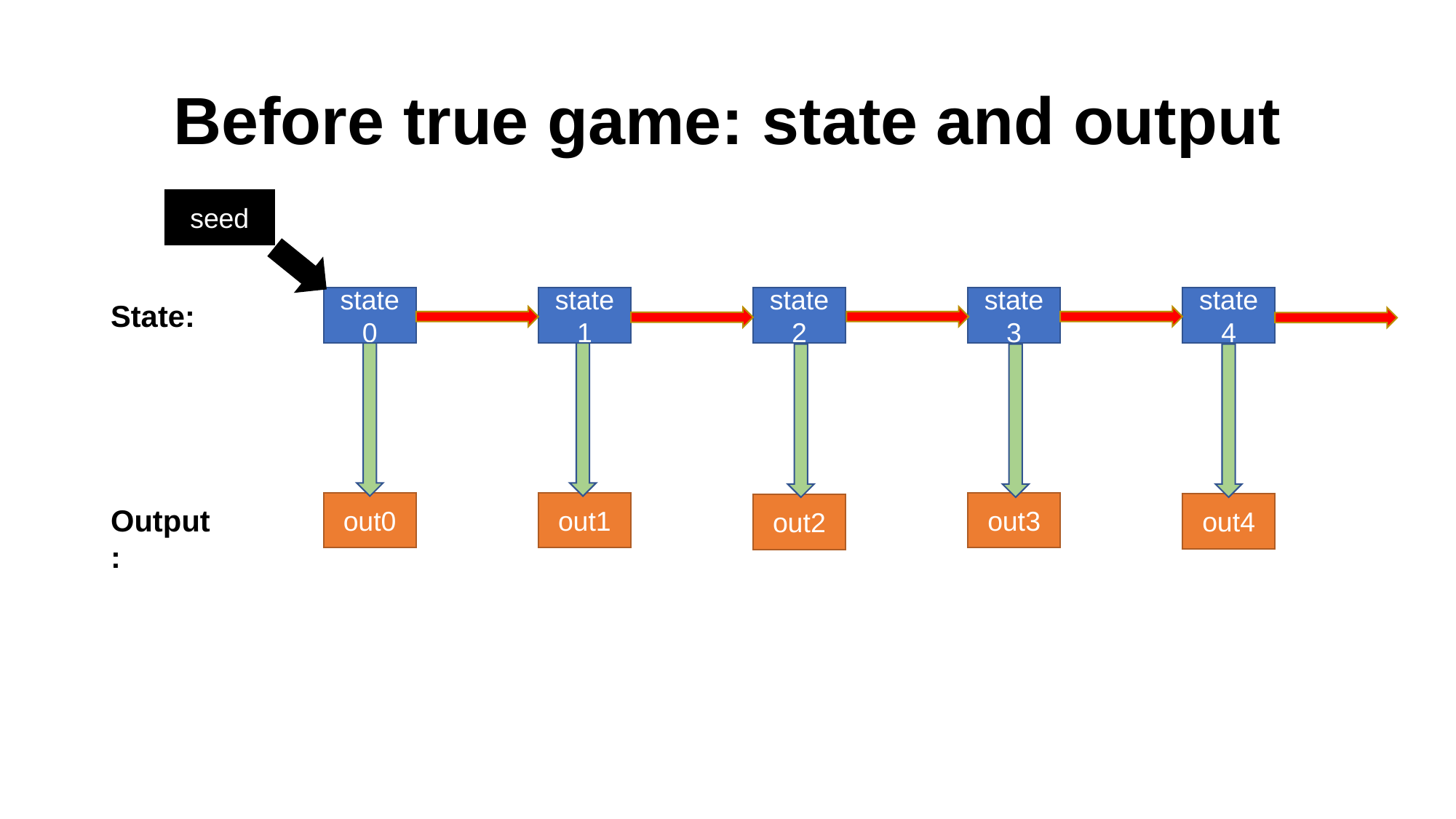

# Before true game: state and output
seed

state4
state1
state2
state3
state0
State:

out3
out0
out1
out4
out2
Output: